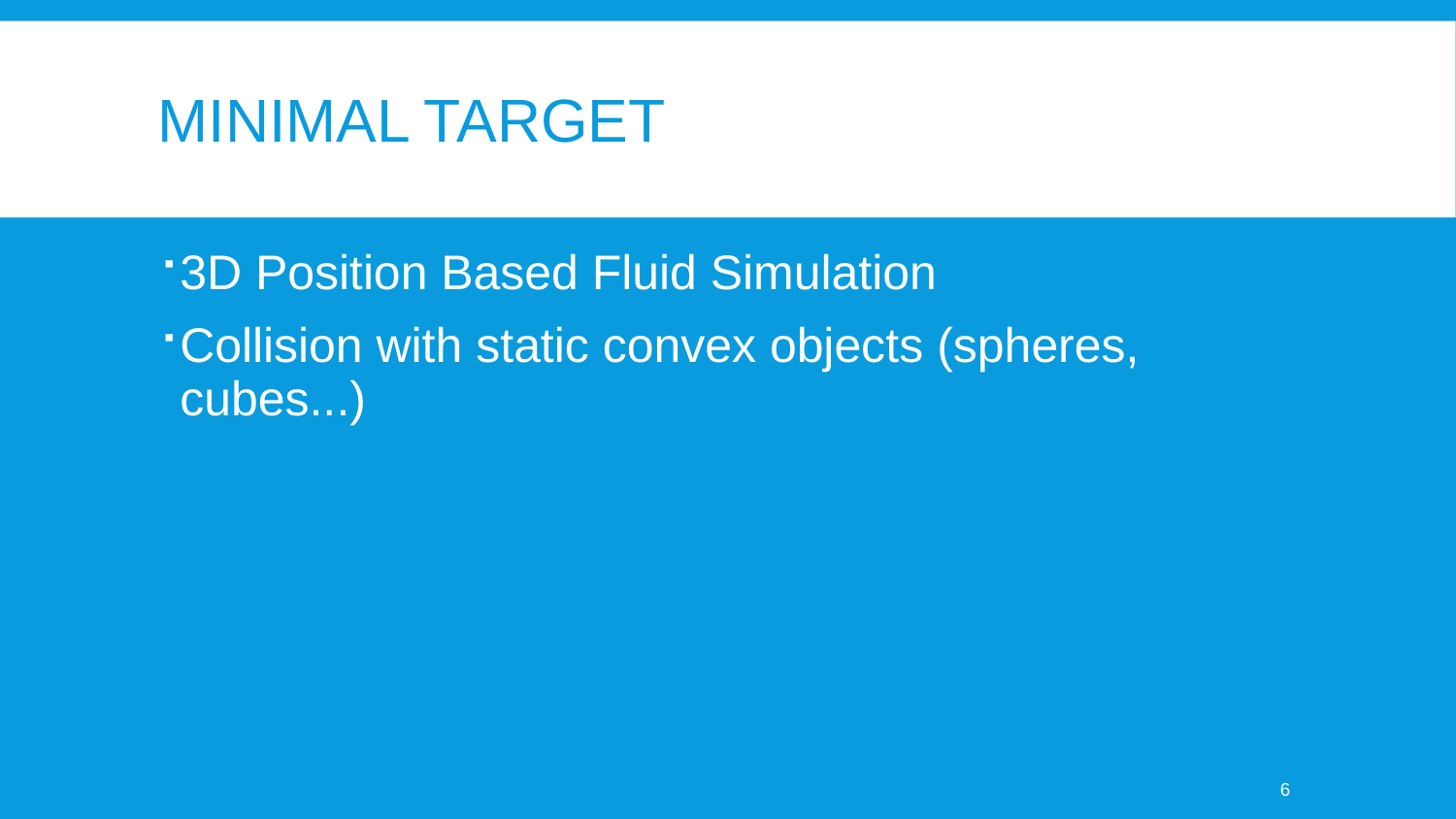

# Minimal Target
3D Position Based Fluid Simulation
Collision with static convex objects (spheres, cubes...)
6